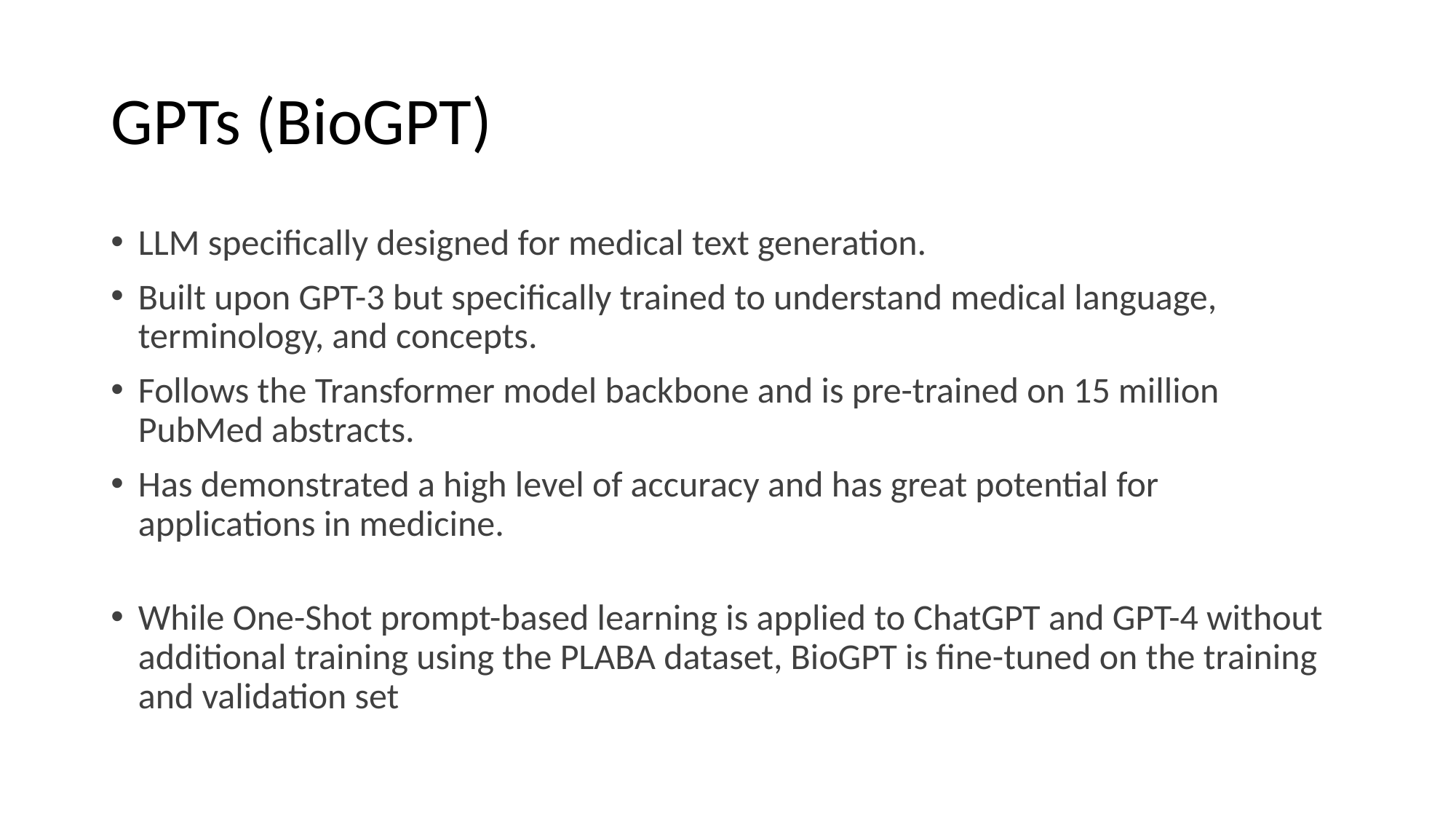

# GPTs (BioGPT)
LLM specifically designed for medical text generation.
Built upon GPT-3 but specifically trained to understand medical language, terminology, and concepts.
Follows the Transformer model backbone and is pre-trained on 15 million PubMed abstracts.
Has demonstrated a high level of accuracy and has great potential for applications in medicine.
While One-Shot prompt-based learning is applied to ChatGPT and GPT-4 without additional training using the PLABA dataset, BioGPT is fine-tuned on the training and validation set